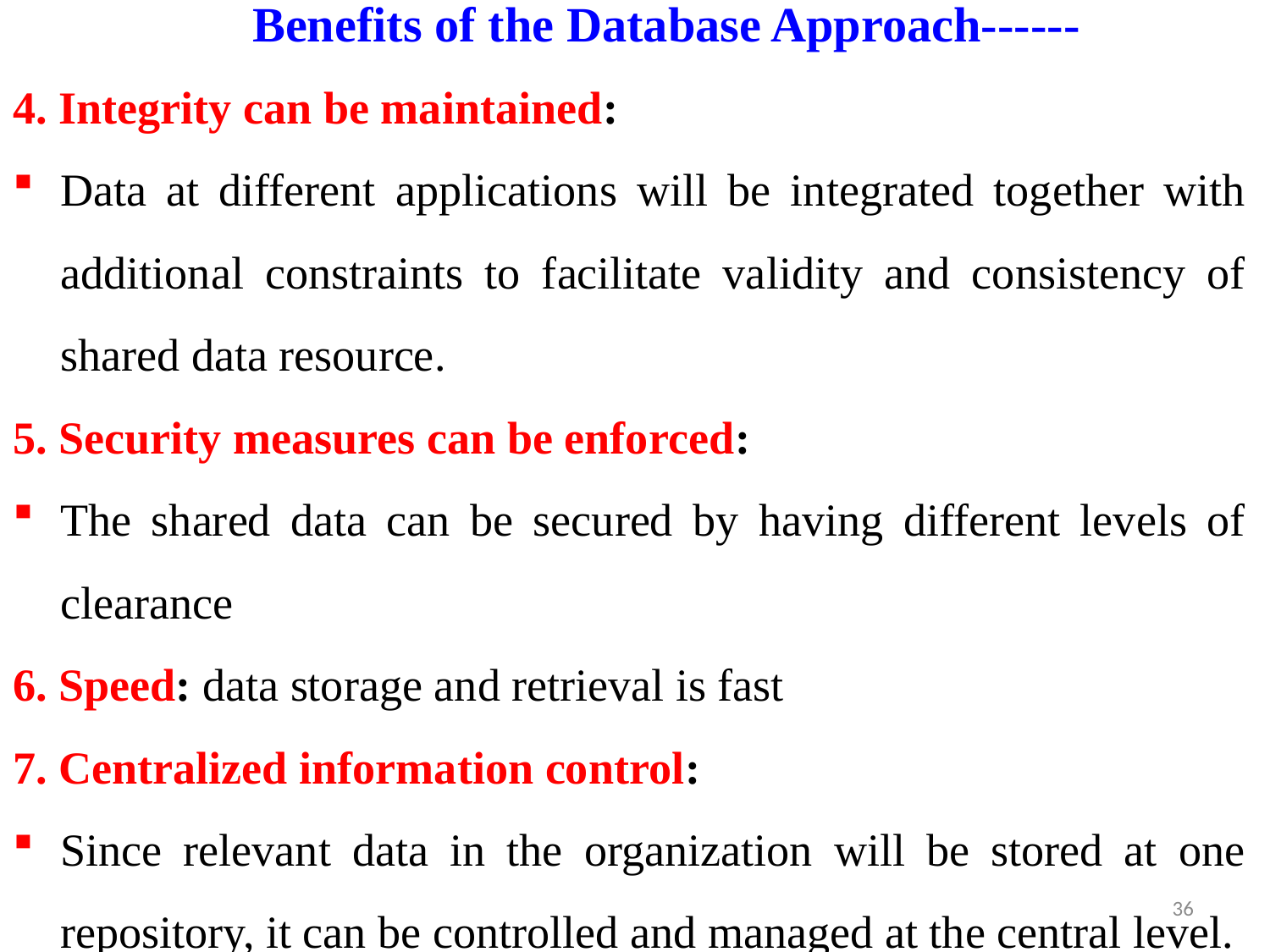

# Benefits of the Database Approach------
4. Integrity can be maintained:
Data at different applications will be integrated together with additional constraints to facilitate validity and consistency of shared data resource.
5. Security measures can be enforced:
The shared data can be secured by having different levels of clearance
6. Speed: data storage and retrieval is fast
7. Centralized information control:
Since relevant data in the organization will be stored at one repository, it can be controlled and managed at the central level.
36